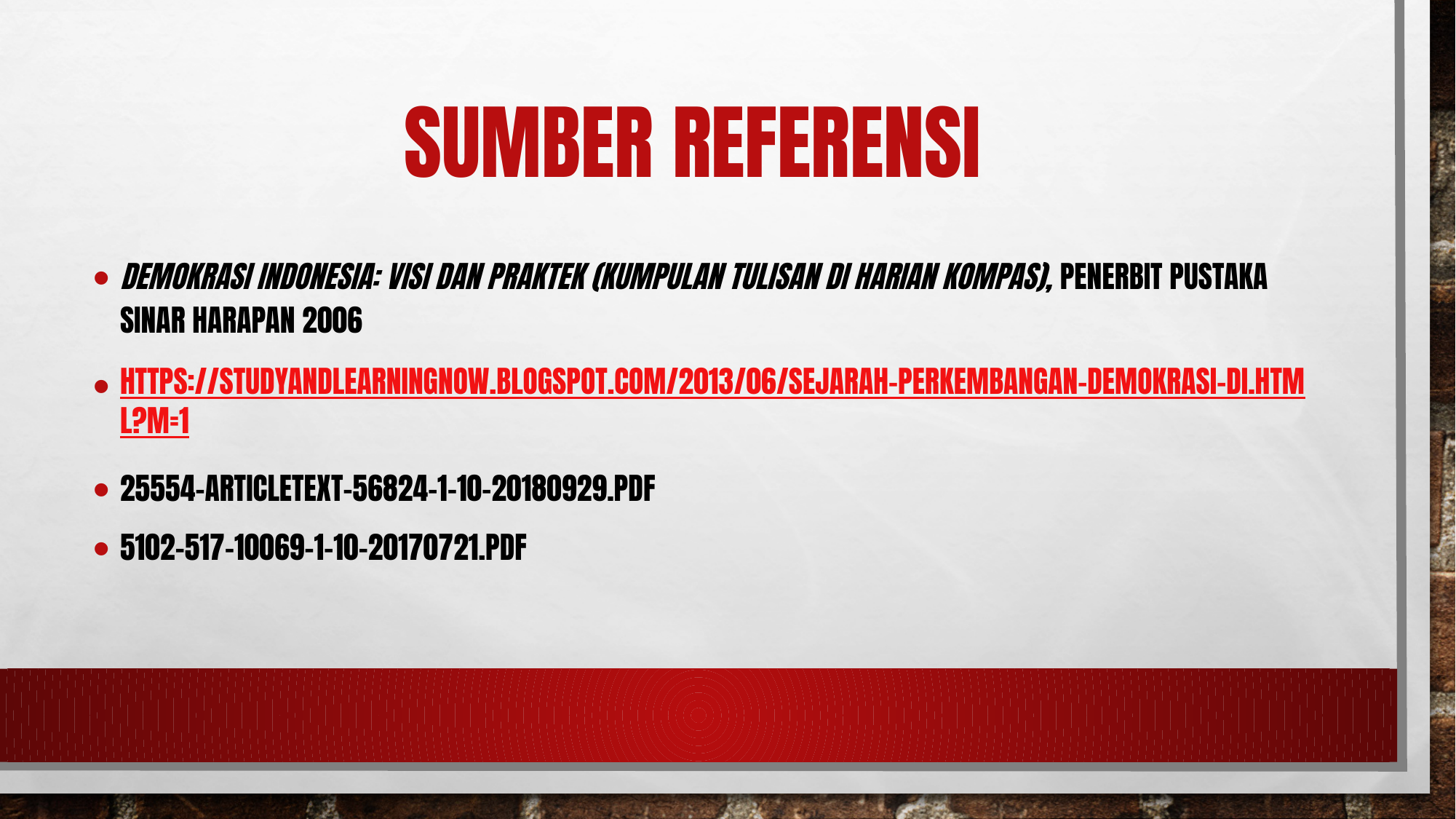

# Sumber referensi
Demokrasi indonesia: visi dan praktek (kumpulan tulisan di harian kompas), penerbit pustaka sinar harapan 2006
https://studyandlearningnow.blogspot.com/2013/06/sejarah-perkembangan-demokrasi-di.html?m=1
25554-articleTEXT-56824-1-10-20180929.PDF
5102-517-10069-1-10-20170721.PDF